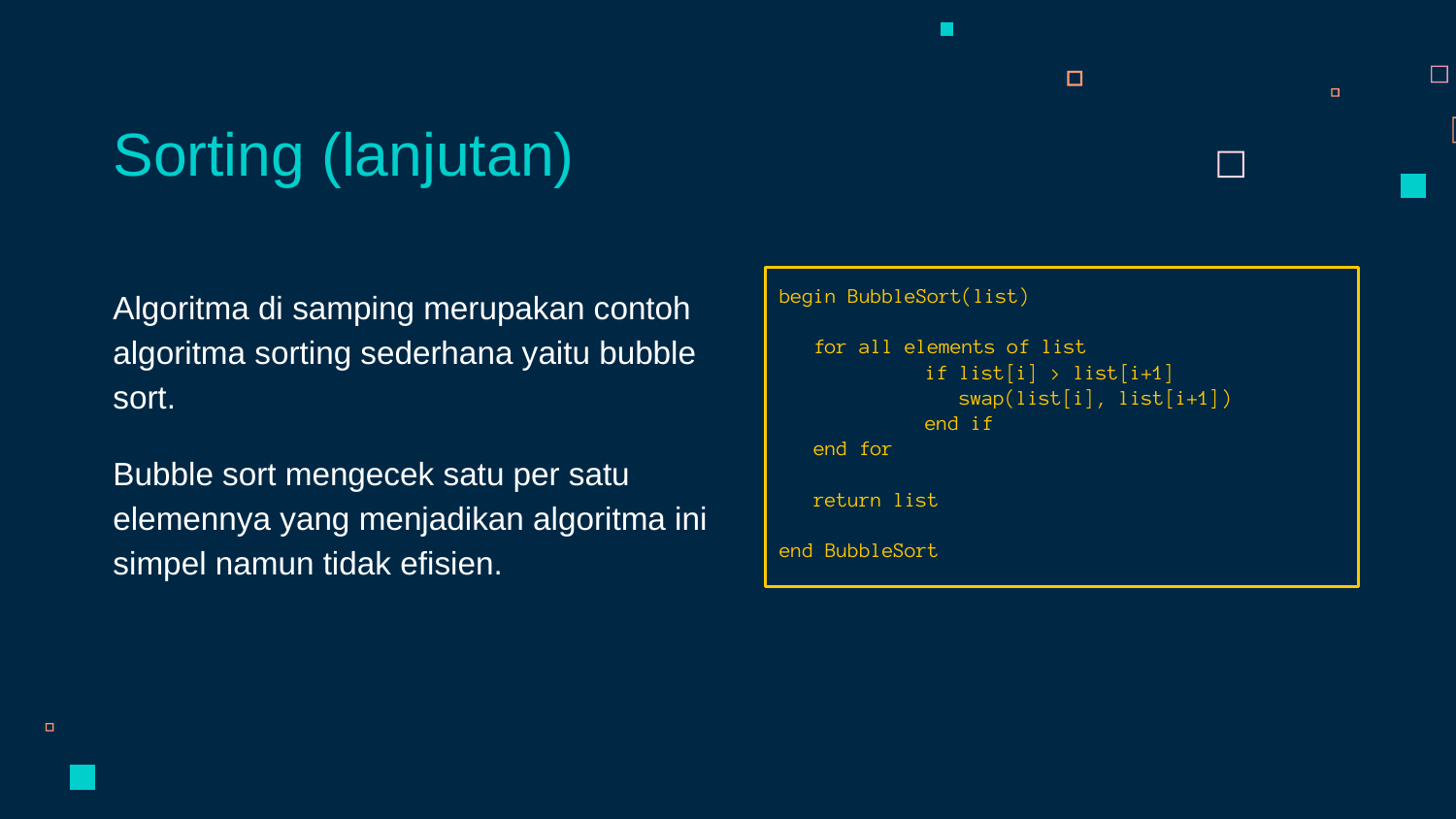

Sorting (lanjutan)
Algoritma di samping merupakan contoh algoritma sorting sederhana yaitu bubble sort.
Bubble sort mengecek satu per satu elemennya yang menjadikan algoritma ini simpel namun tidak efisien.

begin BubbleSort(list)

   for all elements of list
  	if list[i] > list[i+1]
     	   swap(list[i], list[i+1])
  	end if
   end for

   return list

end BubbleSort